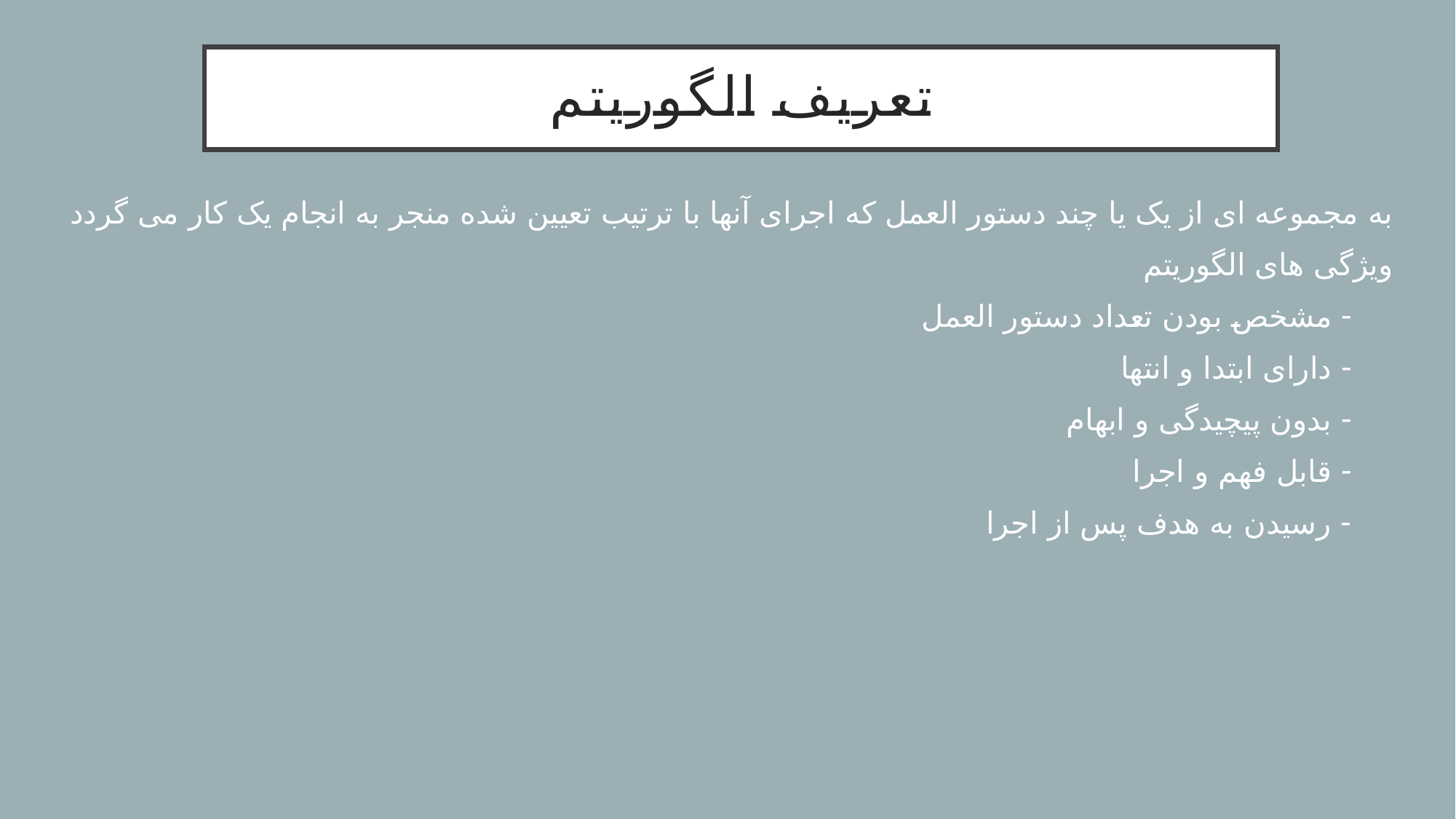

# تعریف الگوریتم
به مجموعه ای از یک یا چند دستور العمل که اجرای آنها با ترتیب تعیین شده منجر به انجام یک کار می گردد
ویژگی های الگوریتم
- مشخص بودن تعداد دستور العمل
- دارای ابتدا و انتها
- بدون پیچیدگی و ابهام
- قابل فهم و اجرا
- رسیدن به هدف پس از اجرا